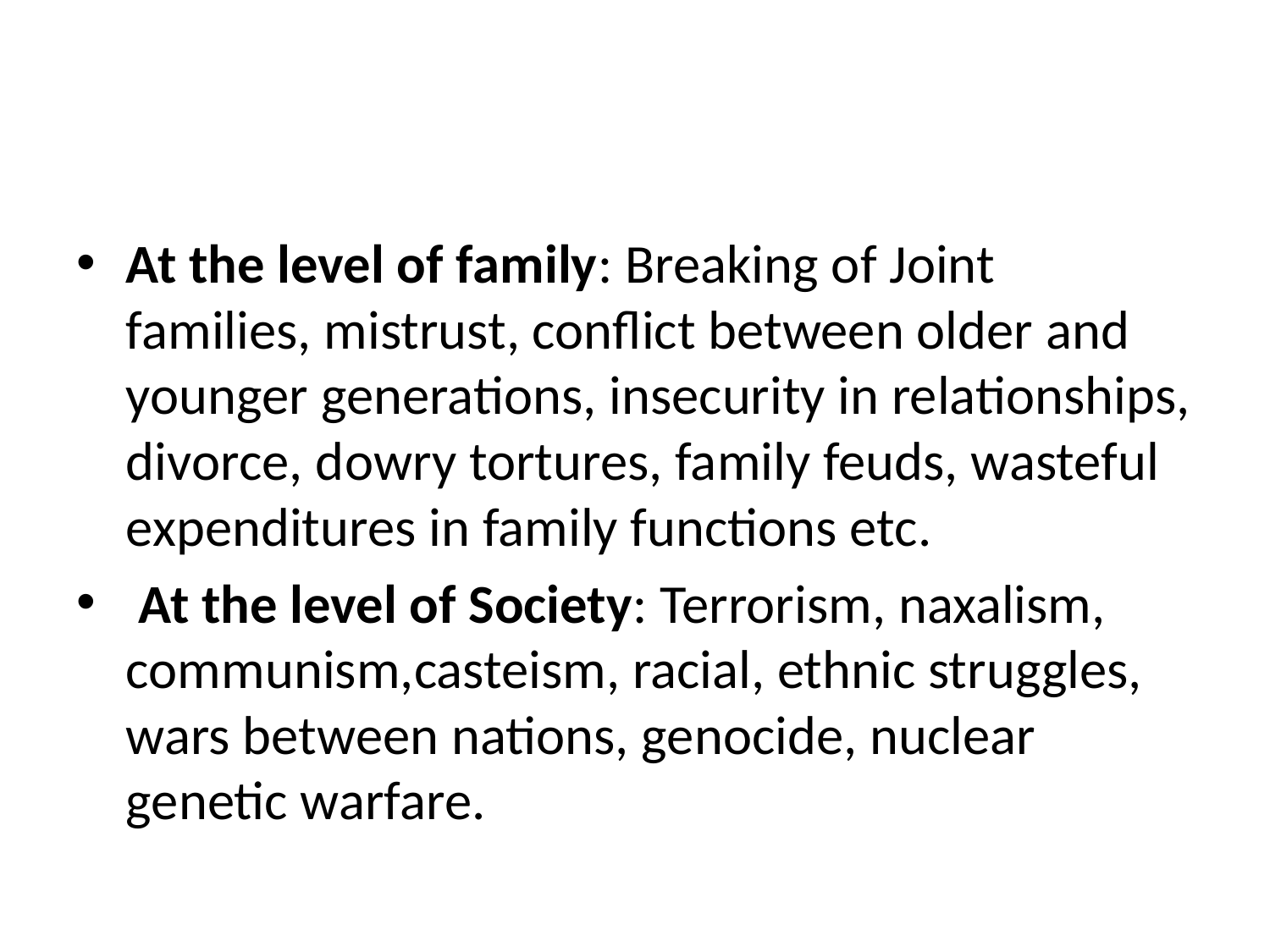

#
At the level of family: Breaking of Joint families, mistrust, conflict between older and younger generations, insecurity in relationships, divorce, dowry tortures, family feuds, wasteful expenditures in family functions etc.
 At the level of Society: Terrorism, naxalism, communism,casteism, racial, ethnic struggles, wars between nations, genocide, nuclear genetic warfare.